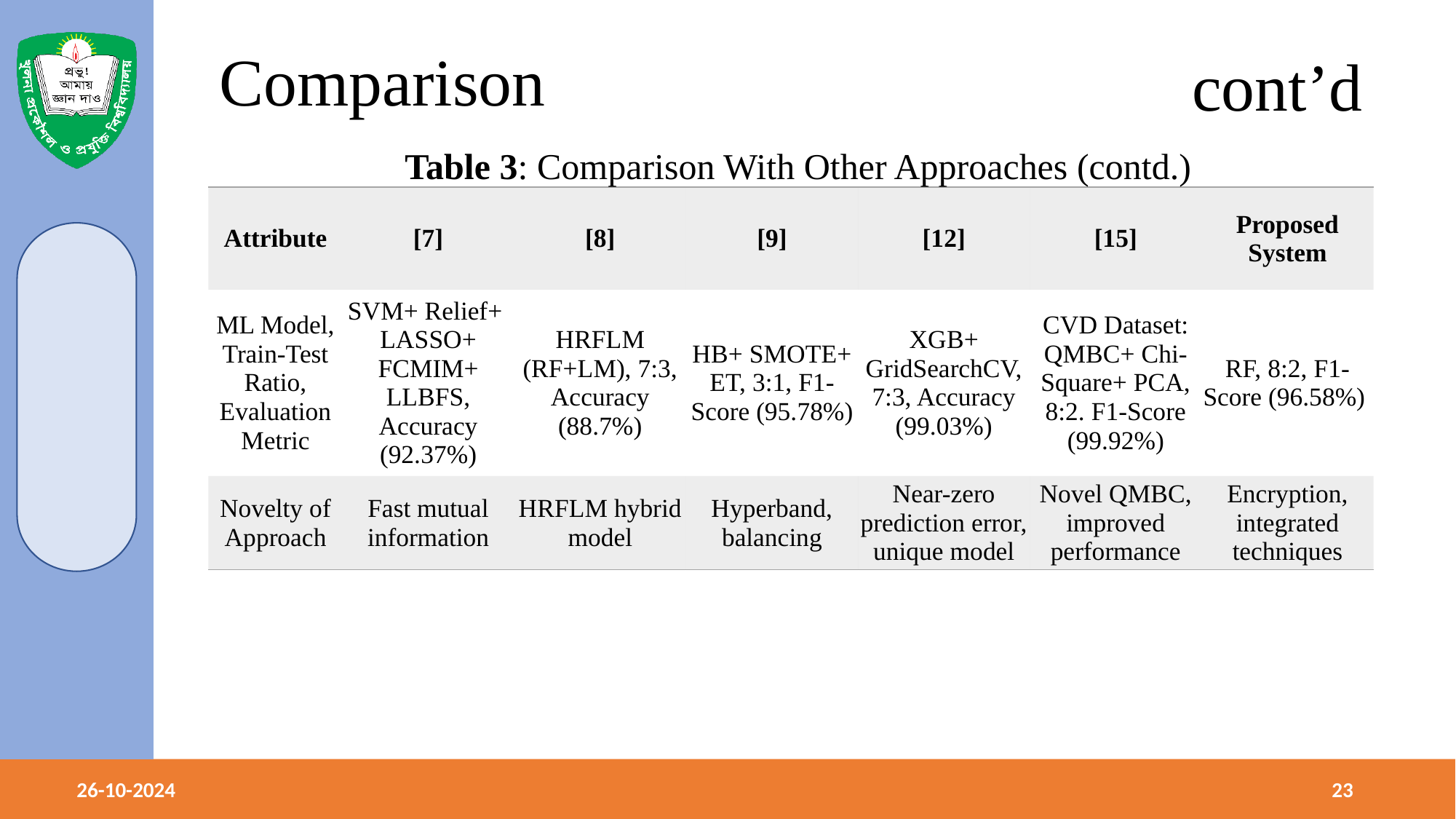

# Comparison
cont’d
Table 3: Comparison With Other Approaches (contd.)
| Attribute | [7] | [8] | [9] | [12] | [15] | Proposed System |
| --- | --- | --- | --- | --- | --- | --- |
| ML Model, Train-Test Ratio, Evaluation Metric | SVM+ Relief+ LASSO+ FCMIM+ LLBFS, Accuracy (92.37%) | HRFLM (RF+LM), 7:3, Accuracy (88.7%) | HB+ SMOTE+ ET, 3:1, F1-Score (95.78%) | XGB+ GridSearchCV, 7:3, Accuracy (99.03%) | CVD Dataset: QMBC+ Chi-Square+ PCA, 8:2. F1-Score (99.92%) | RF, 8:2, F1-Score (96.58%) |
| Novelty of Approach | Fast mutual information | HRFLM hybrid model | Hyperband, balancing | Near-zero prediction error, unique model | Novel QMBC, improved performance | Encryption, integrated techniques |